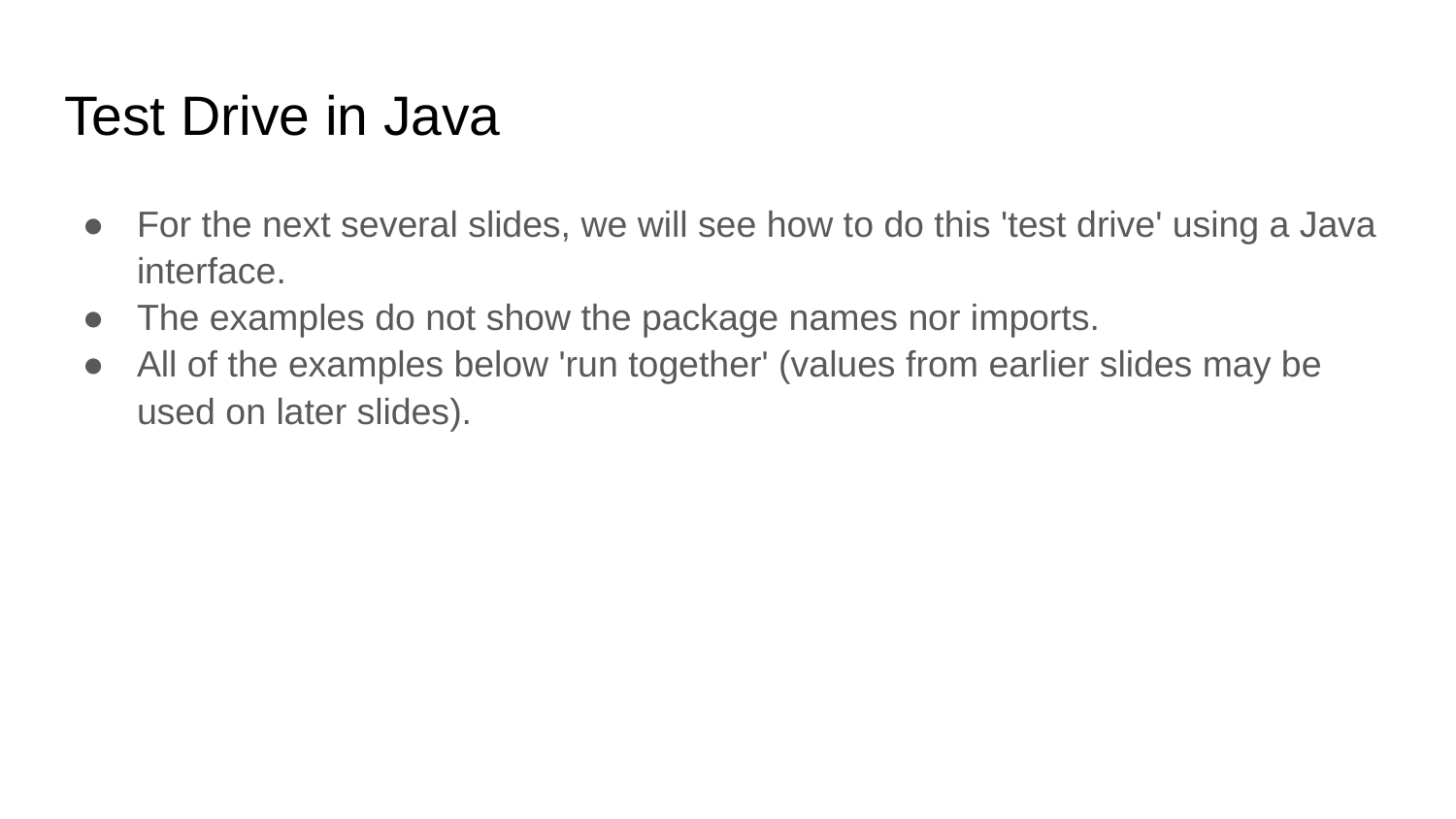

# Test Drive in Java
For the next several slides, we will see how to do this 'test drive' using a Java interface.
The examples do not show the package names nor imports.
All of the examples below 'run together' (values from earlier slides may be used on later slides).